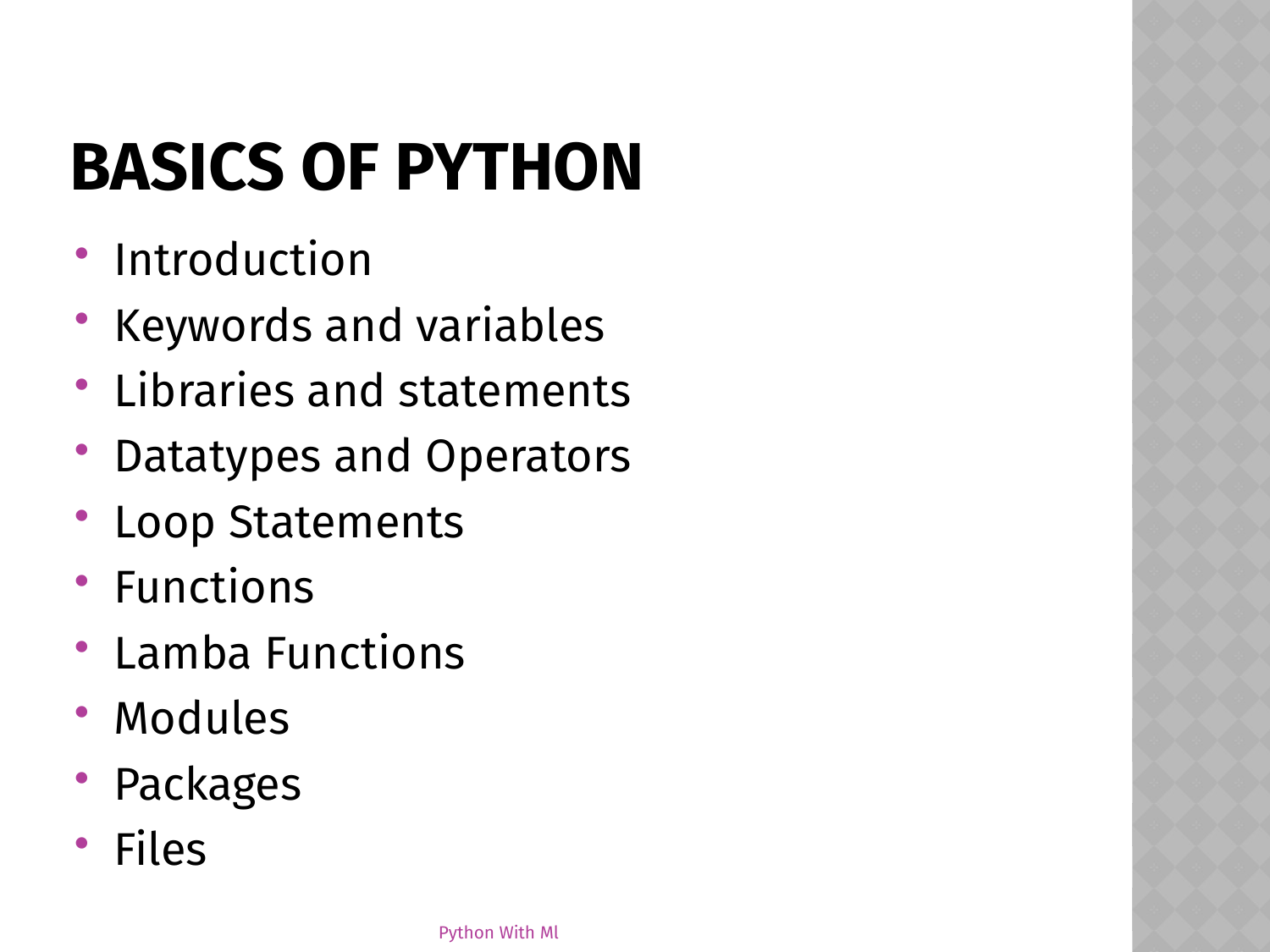

# Basics of Python
Introduction
Keywords and variables
Libraries and statements
Datatypes and Operators
Loop Statements
Functions
Lamba Functions
Modules
Packages
Files
6
Python With Ml